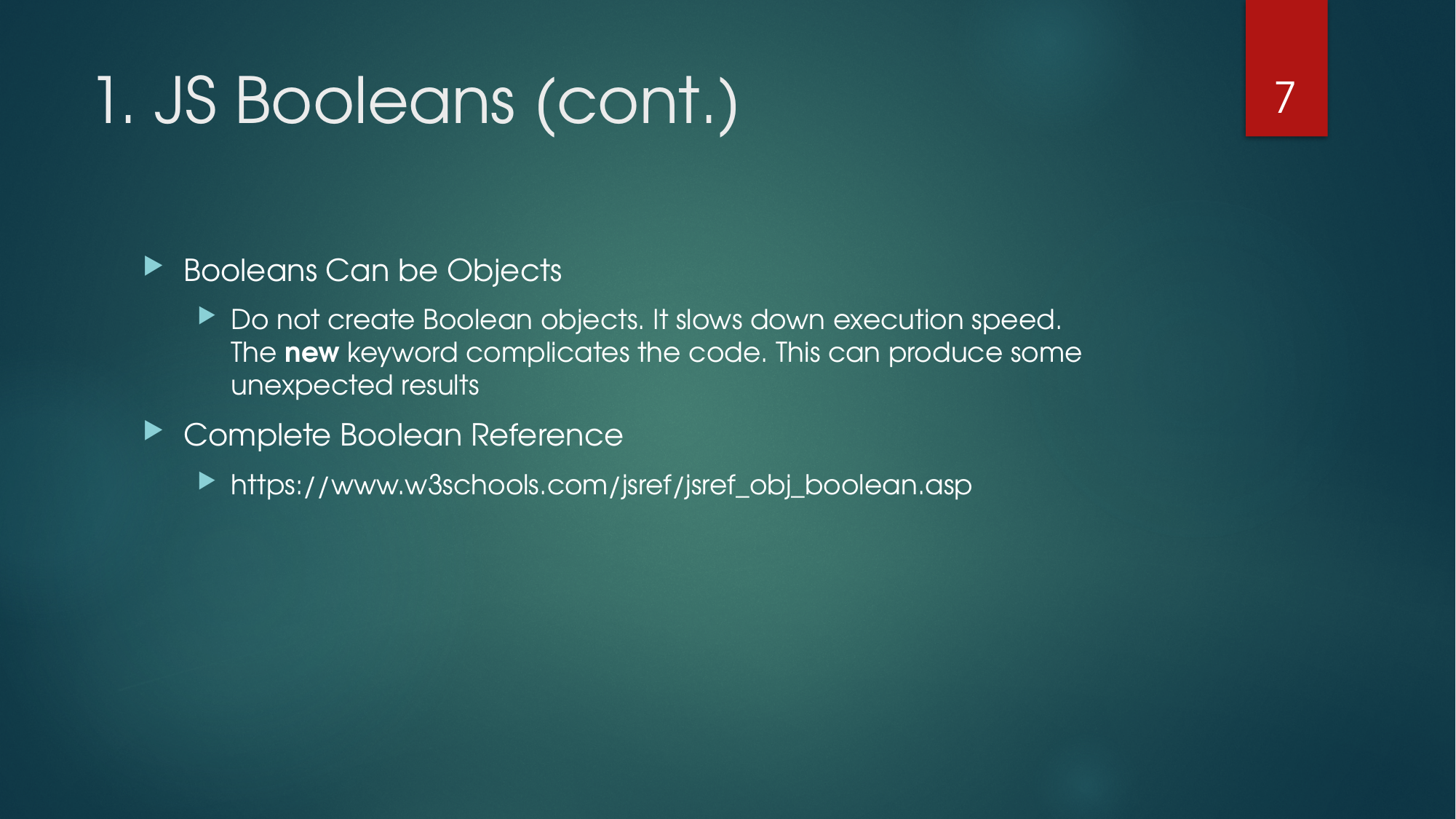

7
# 1. JS Booleans (cont.)
Booleans Can be Objects
Do not create Boolean objects. It slows down execution speed.
The new keyword complicates the code. This can produce some unexpected results
Complete Boolean Reference
https://www.w3schools.com/jsref/jsref_obj_boolean.asp